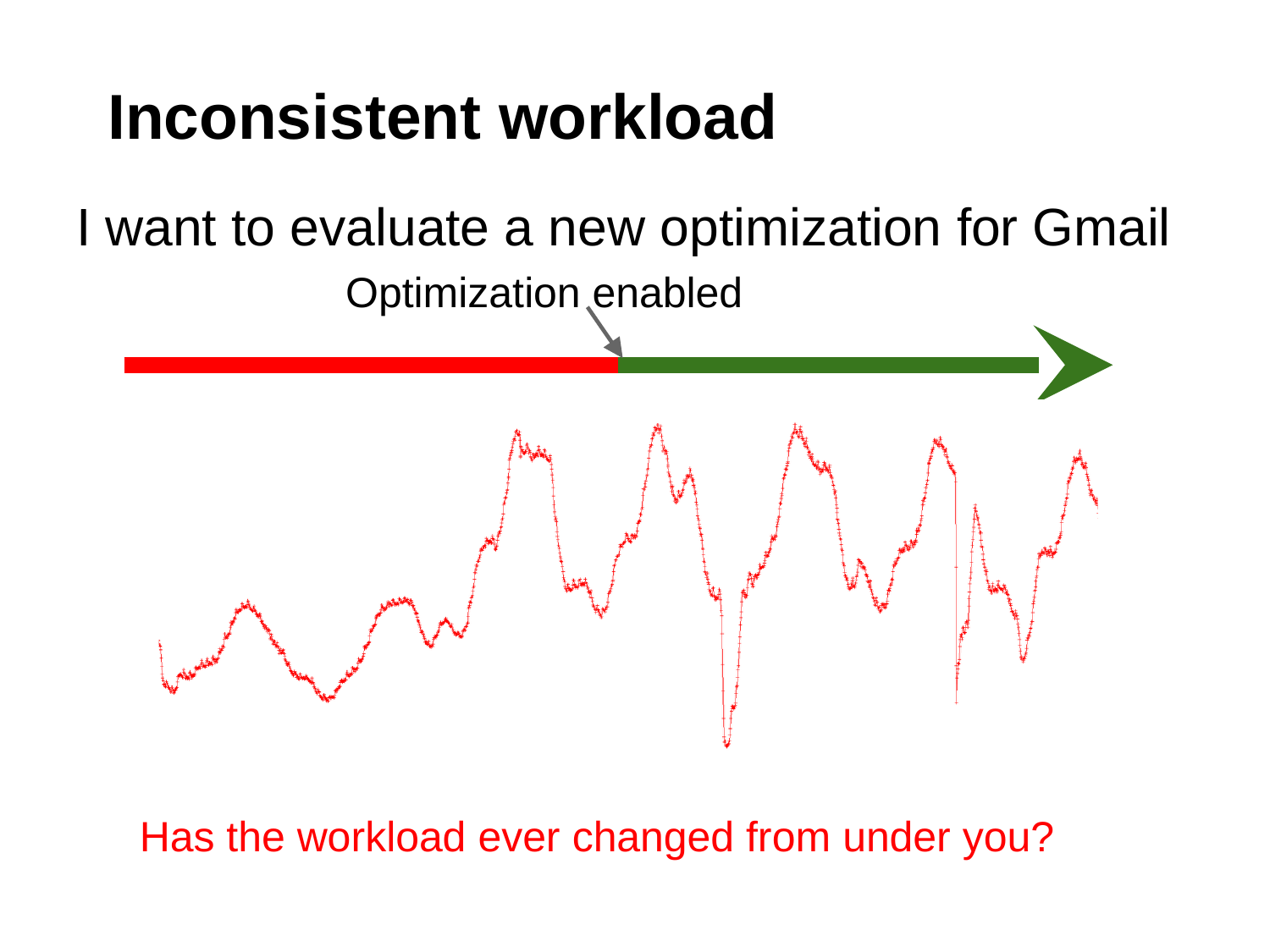

# Inconsistent workload
I want to evaluate a new optimization for Gmail
Optimization enabled

Has the workload ever changed from under you?